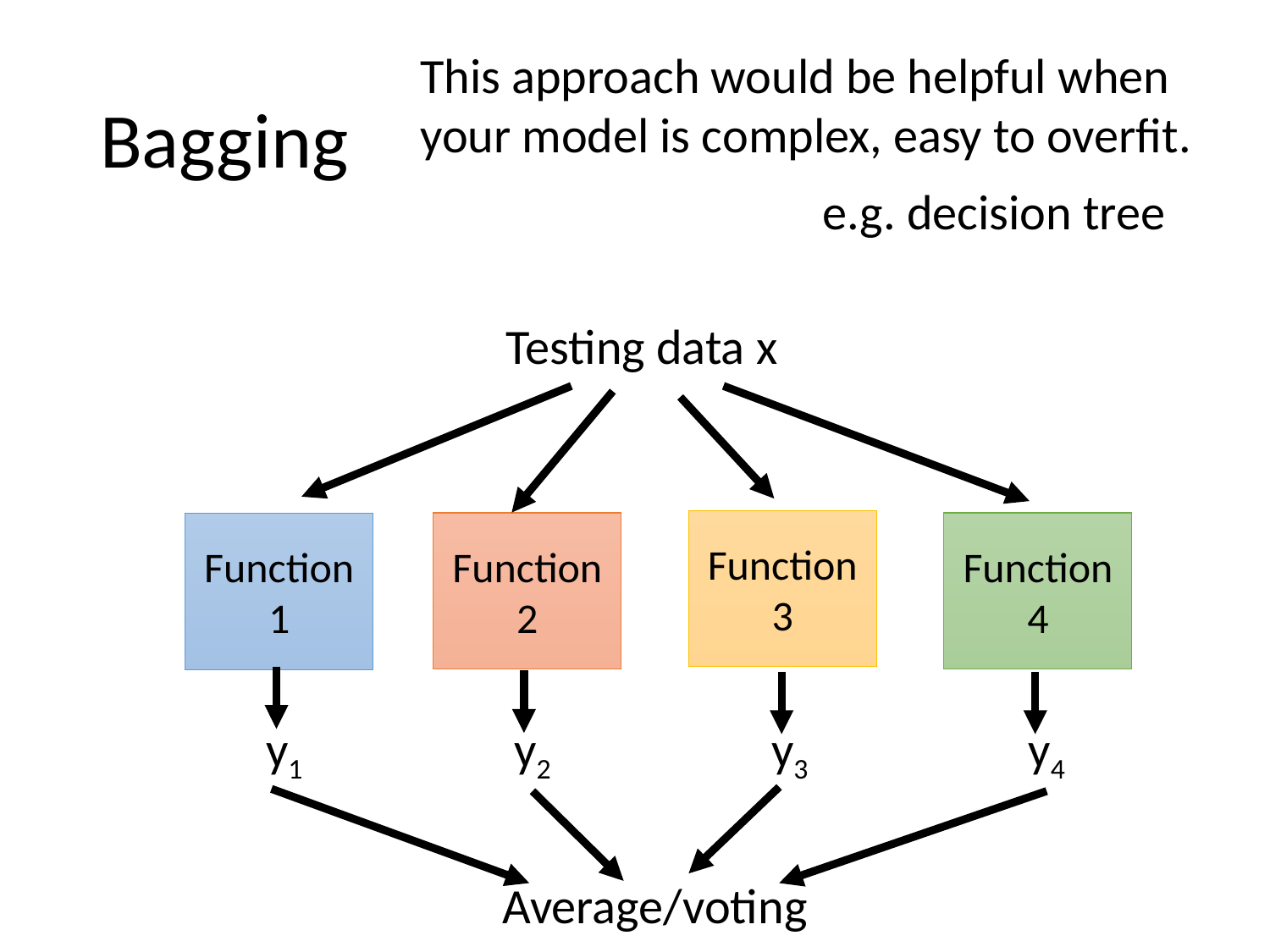

This approach would be helpful when your model is complex, easy to overfit.
# Bagging
e.g. decision tree
Testing data x
Function
3
Function
2
Function
4
Function
1
y1
y2
y3
y4
Average/voting